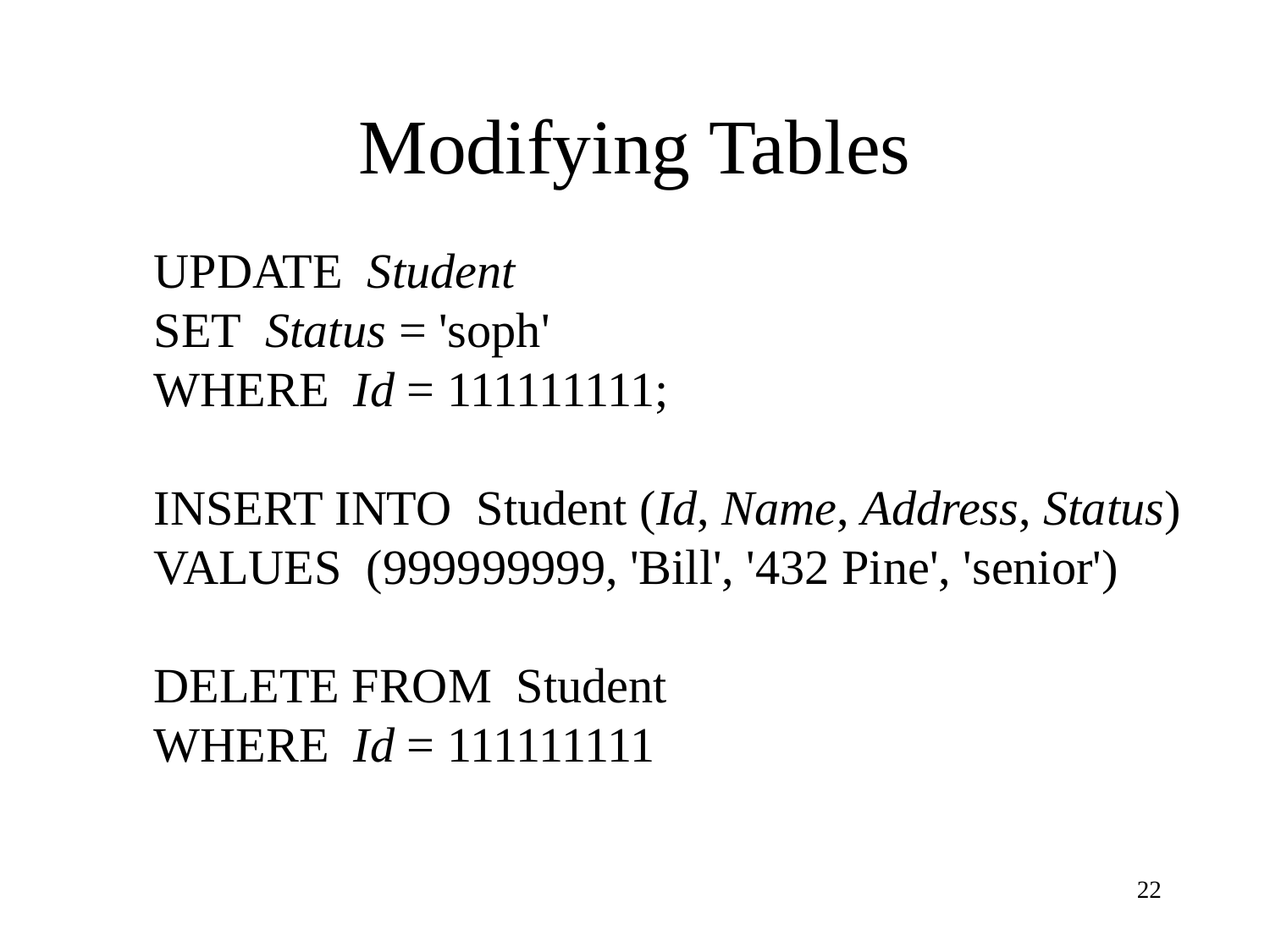

# Modifying Tables
UPDATE  Student
SET  Status = 'soph'
WHERE  Id = 111111111;

INSERT INTO  Student (Id, Name, Address, Status)
VALUES  (999999999, 'Bill', '432 Pine', 'senior')

DELETE FROM  Student
WHERE  Id = 111111111
22